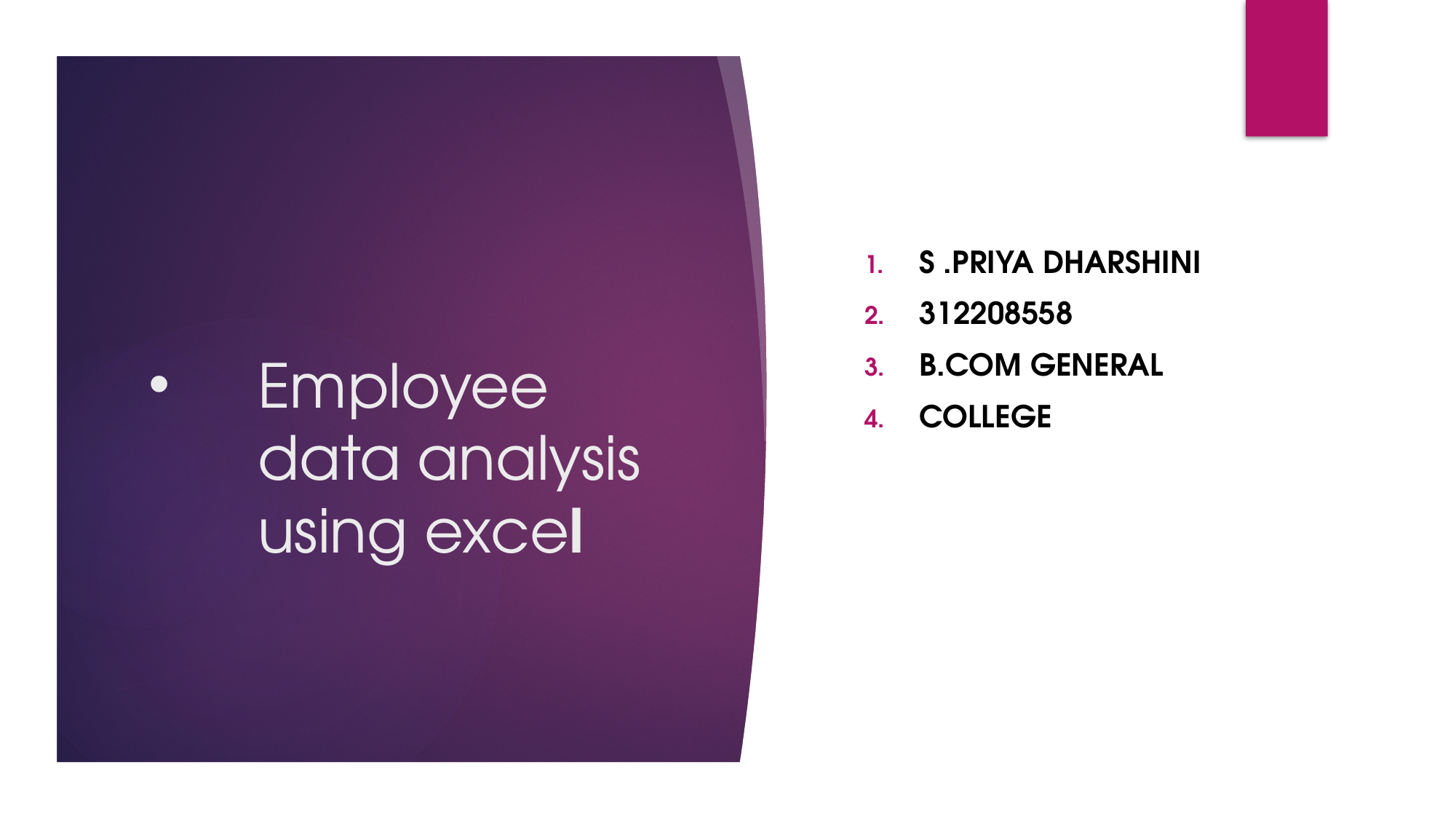

S .priya Dharshini
312208558
B.com general
College

# Employee data analysis using excel